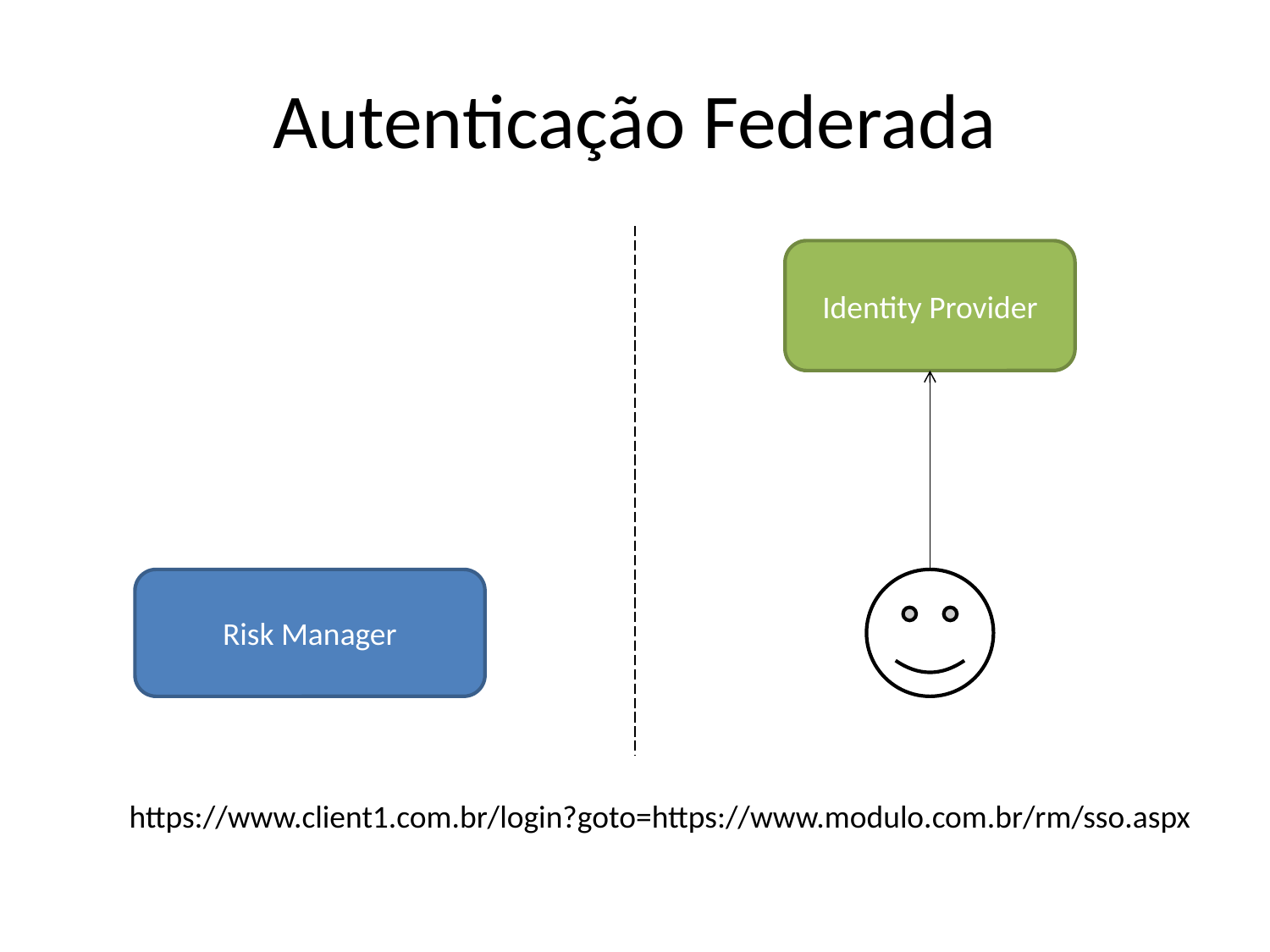

# Autenticação Federada
Identity Provider
Risk Manager

https://www.client1.com.br/login?goto=https://www.modulo.com.br/rm/sso.aspx